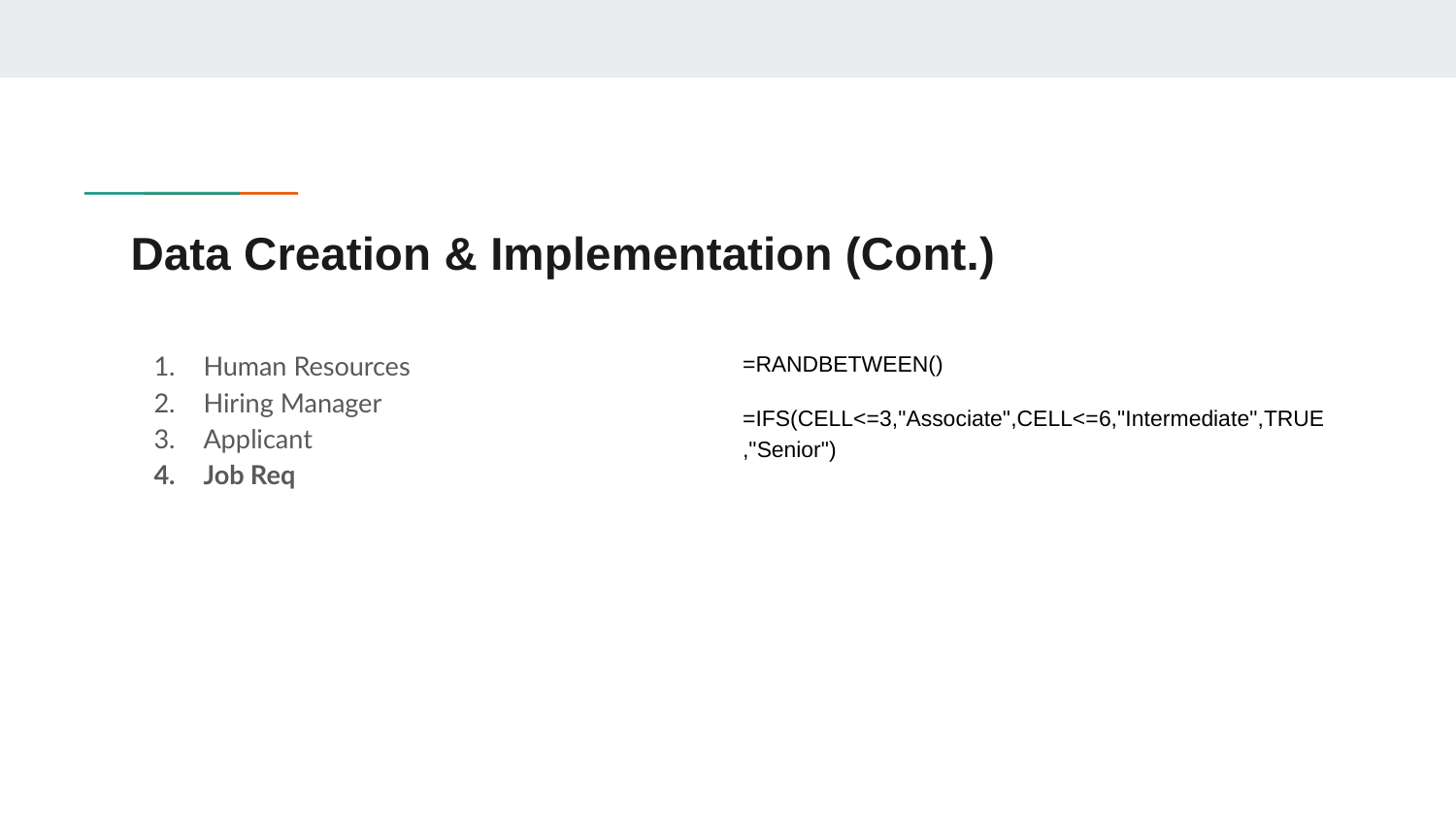

# Data Creation & Implementation (Cont.)
Human Resources
Hiring Manager
Applicant
Job Req
=RANDBETWEEN()
=IFS(CELL<=3,"Associate",CELL<=6,"Intermediate",TRUE,"Senior")